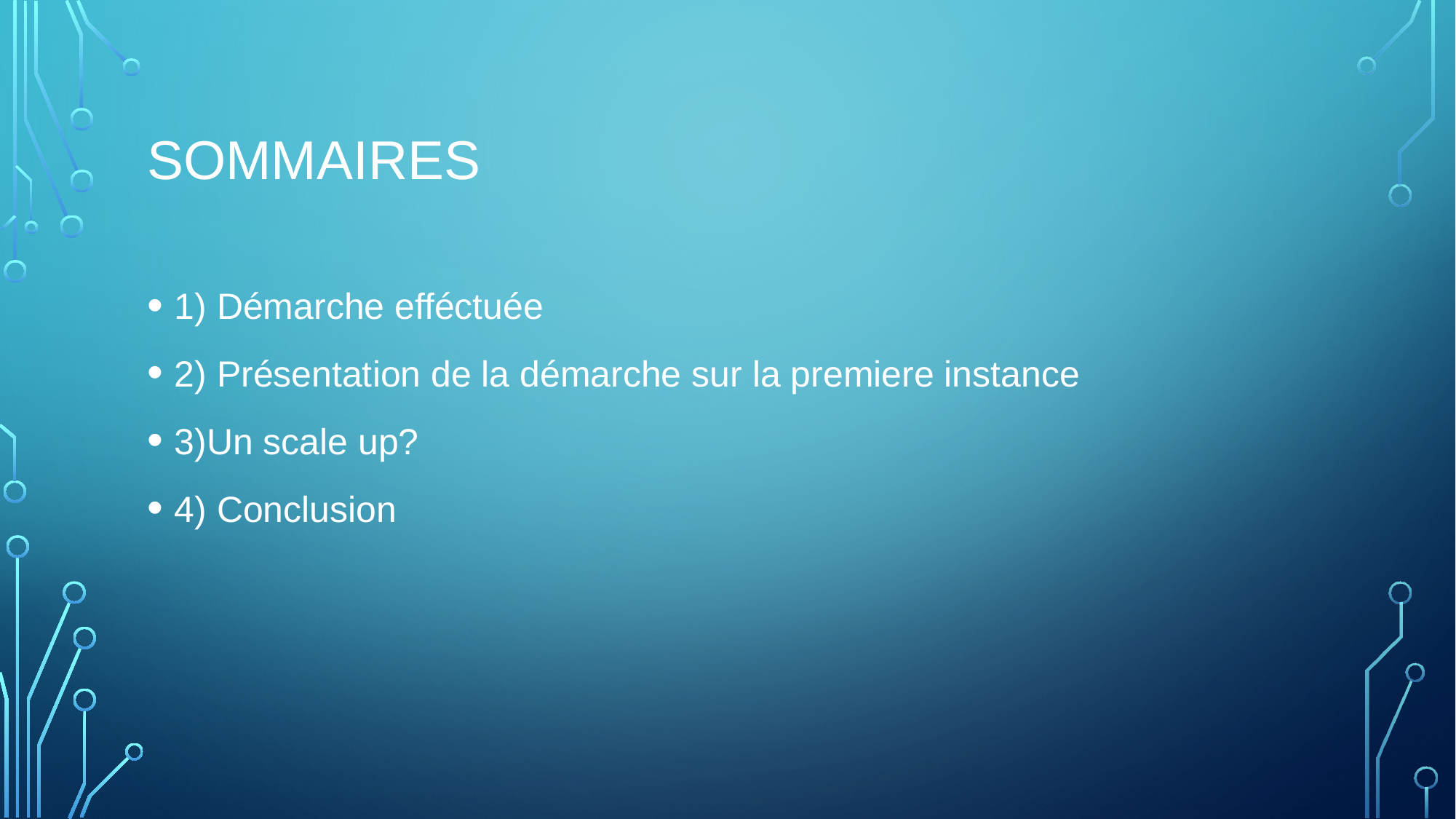

# Sommaires
1) Démarche efféctuée
2) Présentation de la démarche sur la premiere instance
3)Un scale up?
4) Conclusion